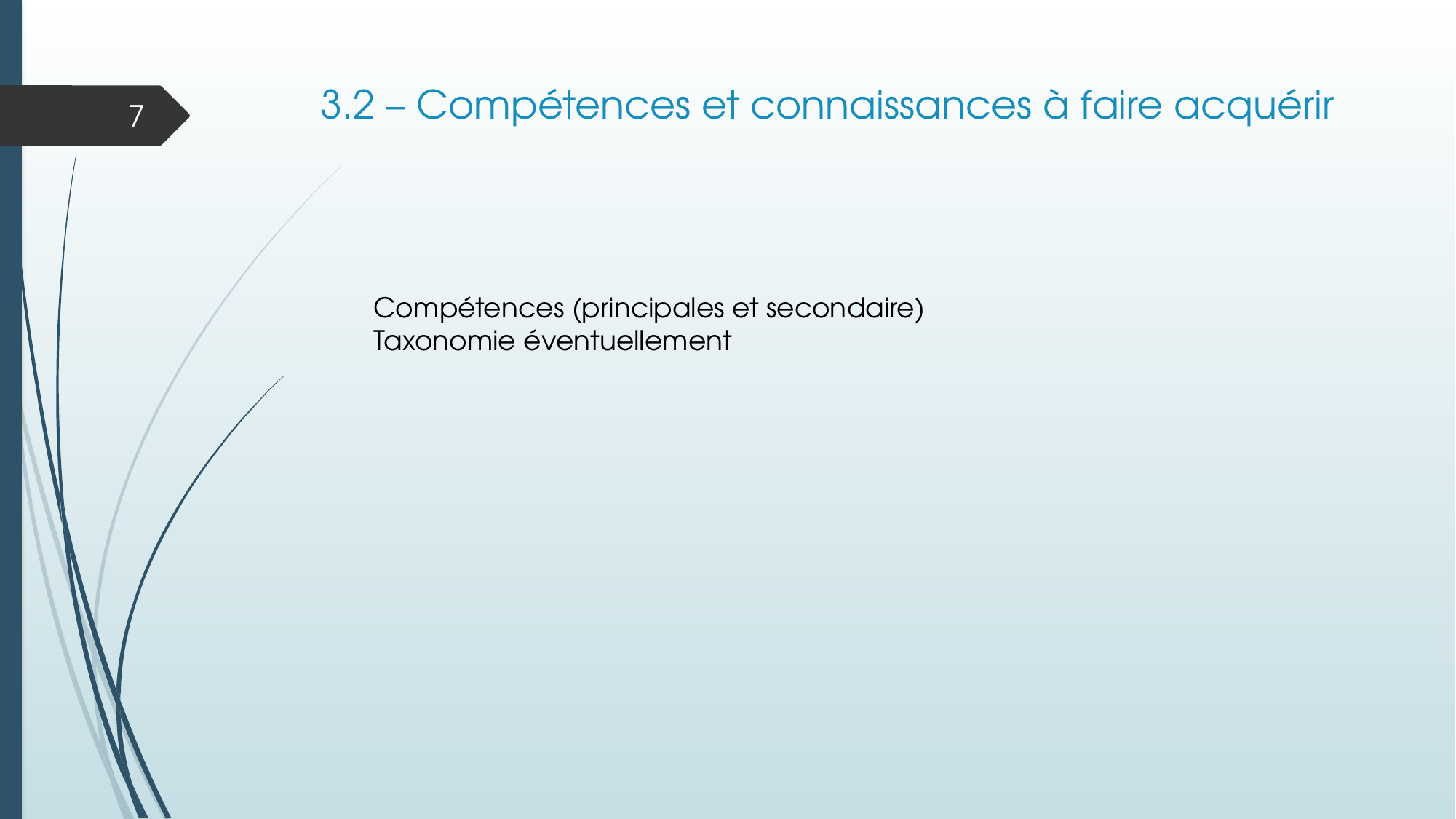

# 3.2 – Compétences et connaissances à faire acquérir
7
Compétences (principales et secondaire)
Taxonomie éventuellement